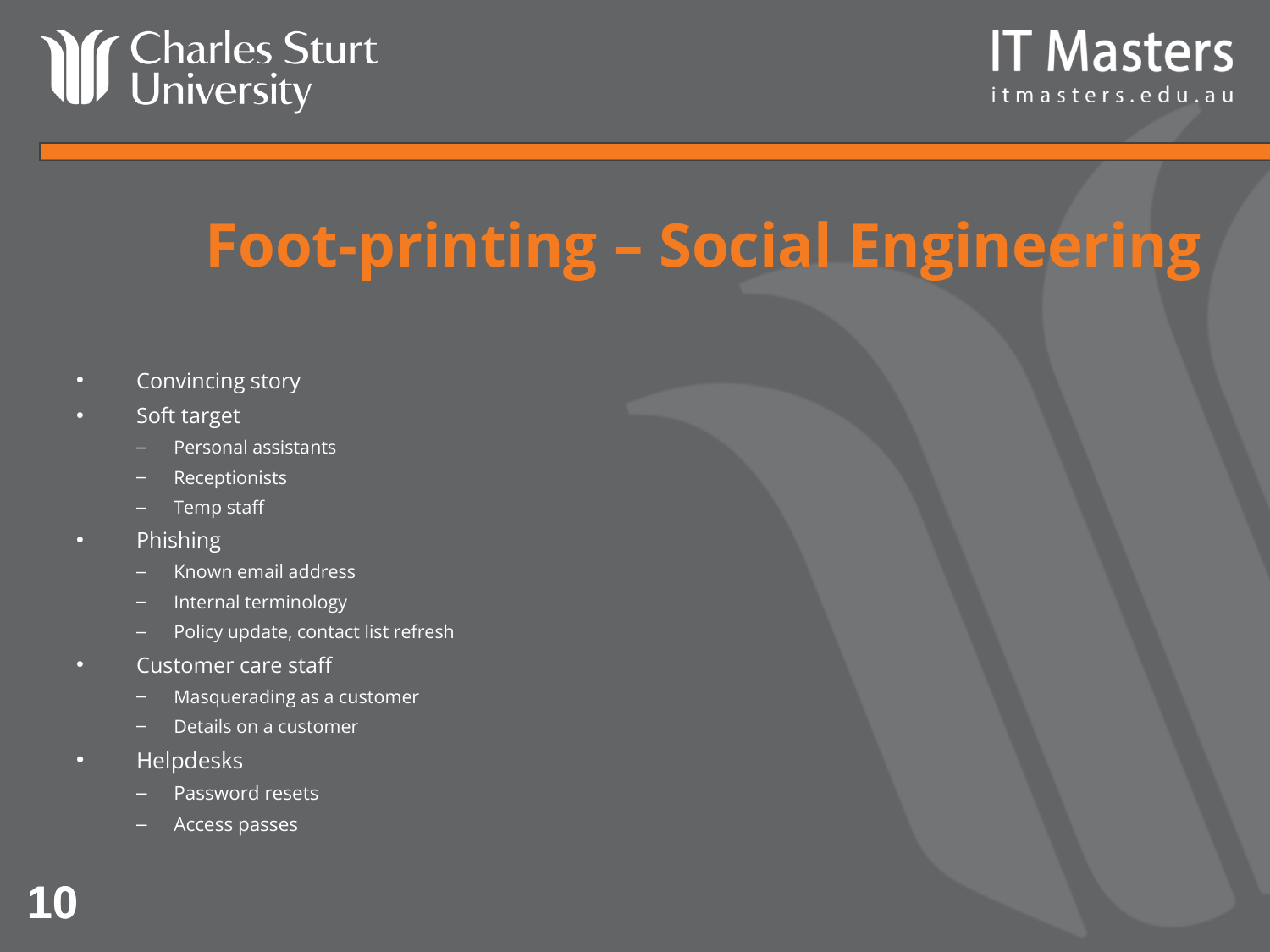

# Foot-printing – Social Engineering
Convincing story
Soft target
Personal assistants
Receptionists
Temp staff
Phishing
Known email address
Internal terminology
Policy update, contact list refresh
Customer care staff
Masquerading as a customer
Details on a customer
Helpdesks
Password resets
Access passes